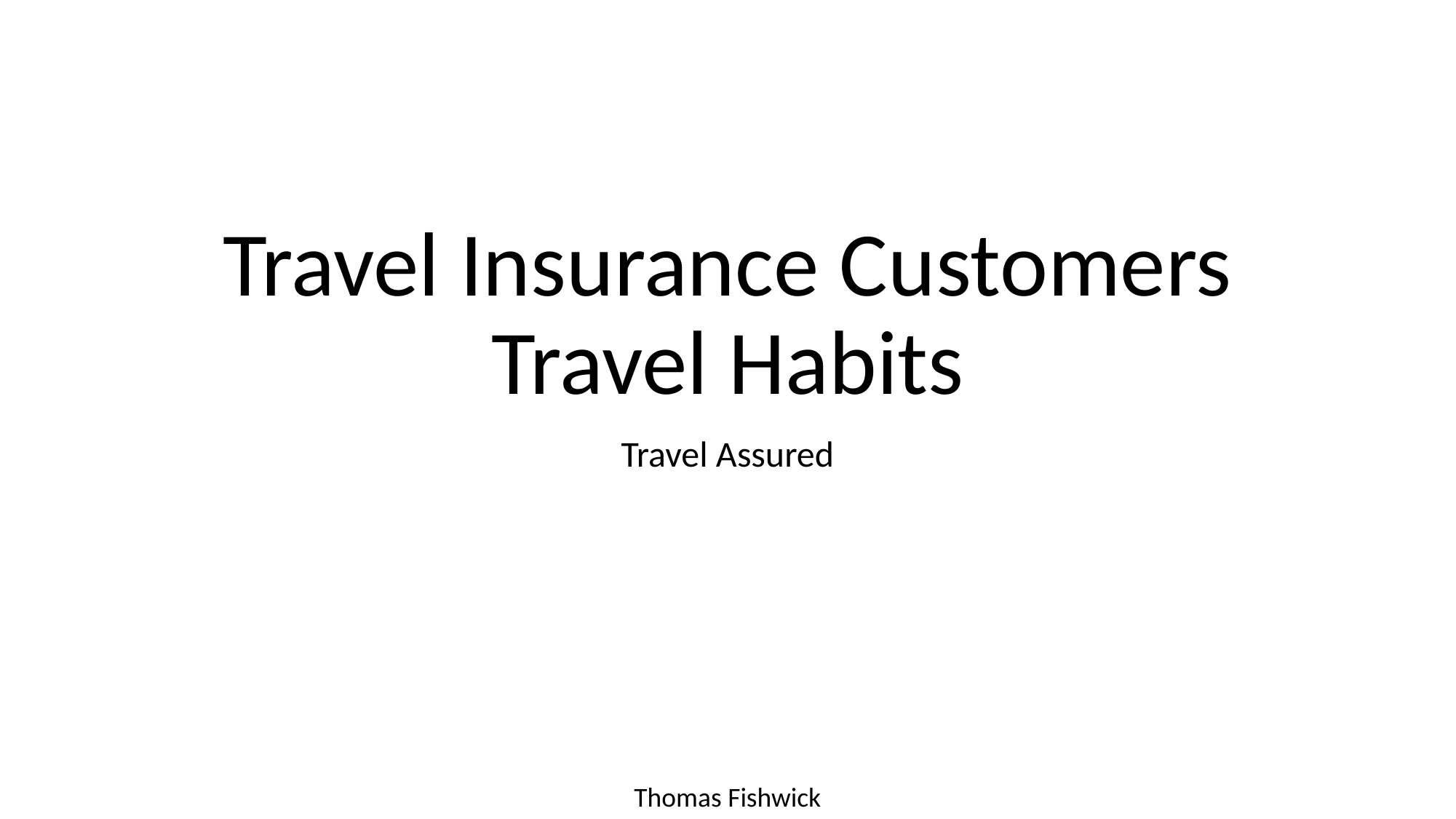

# Travel Insurance Customers Travel Habits
Travel Assured
Thomas Fishwick